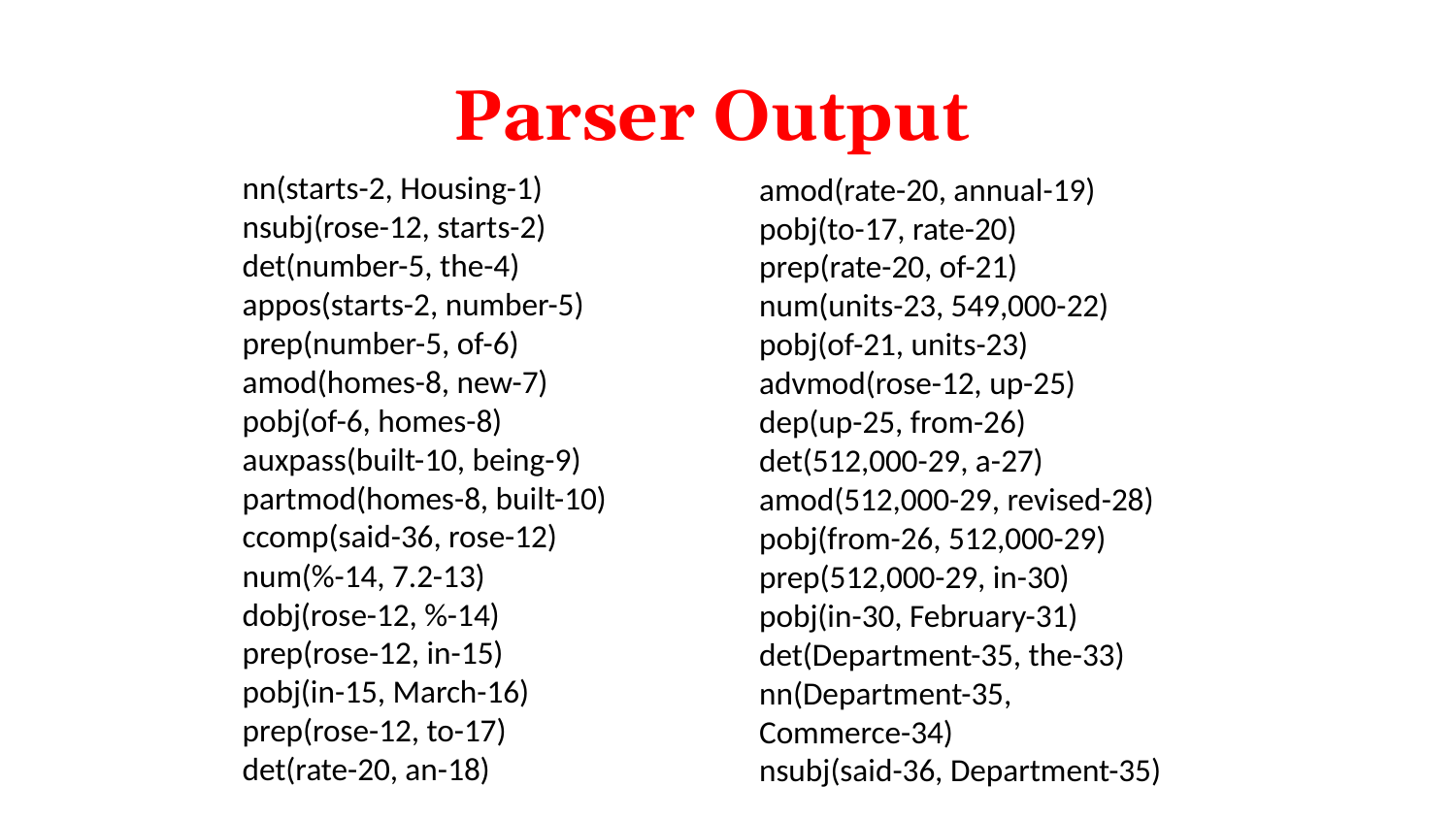

# Parser Output
nn(starts-2, Housing-1)
nsubj(rose-12, starts-2)
det(number-5, the-4)
appos(starts-2, number-5)
prep(number-5, of-6)
amod(homes-8, new-7)
pobj(of-6, homes-8)
auxpass(built-10, being-9)
partmod(homes-8, built-10)
ccomp(said-36, rose-12)
num(%-14, 7.2-13)
dobj(rose-12, %-14)
prep(rose-12, in-15)
pobj(in-15, March-16)
prep(rose-12, to-17)
det(rate-20, an-18)
amod(rate-20, annual-19)
pobj(to-17, rate-20)
prep(rate-20, of-21)
num(units-23, 549,000-22)
pobj(of-21, units-23)
advmod(rose-12, up-25)
dep(up-25, from-26)
det(512,000-29, a-27)
amod(512,000-29, revised-28)
pobj(from-26, 512,000-29)
prep(512,000-29, in-30)
pobj(in-30, February-31)
det(Department-35, the-33)
nn(Department-35, Commerce-34)
nsubj(said-36, Department-35)